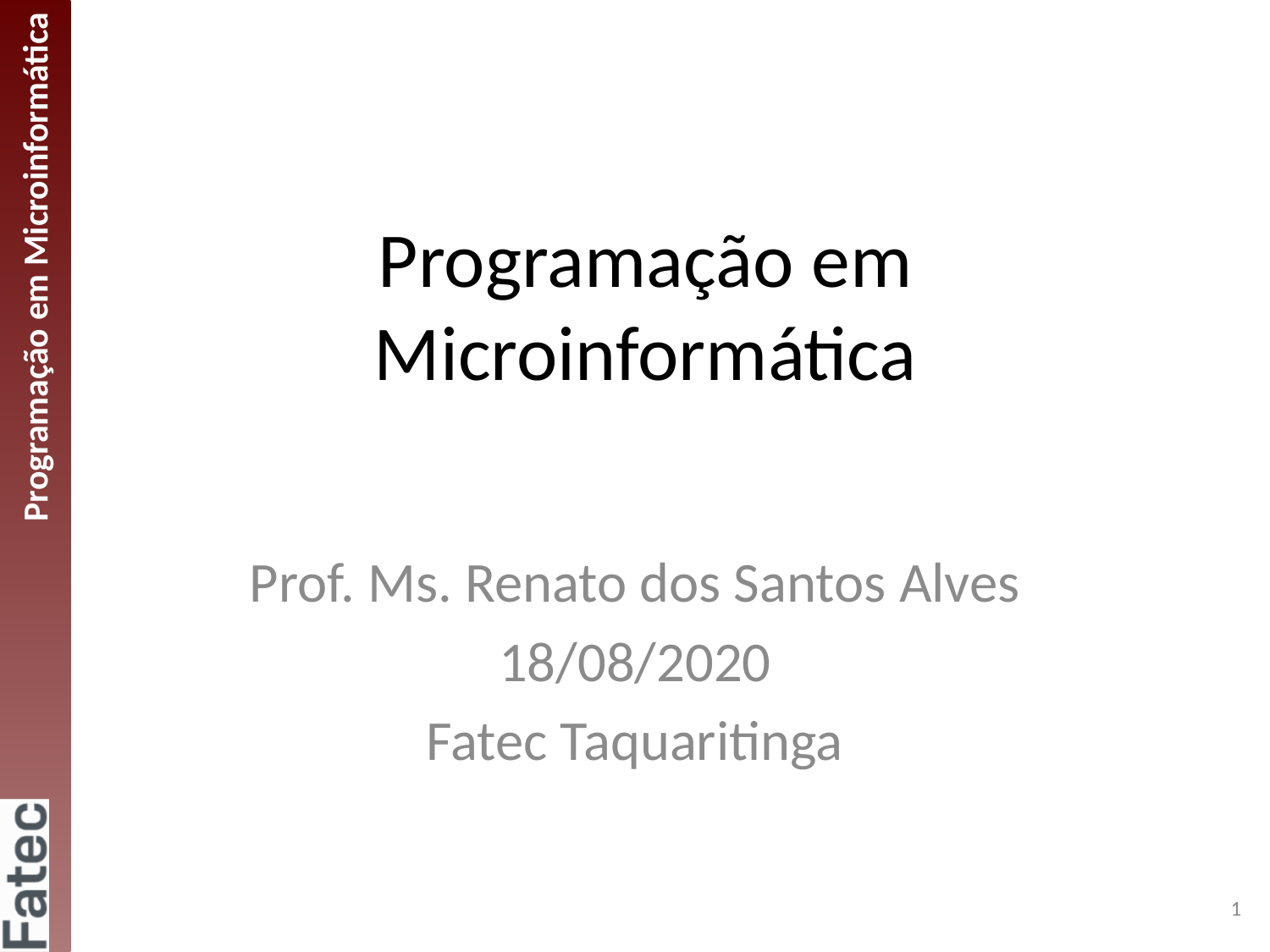

# Programação em Microinformática
Prof. Ms. Renato dos Santos Alves
18/08/2020
Fatec Taquaritinga
1